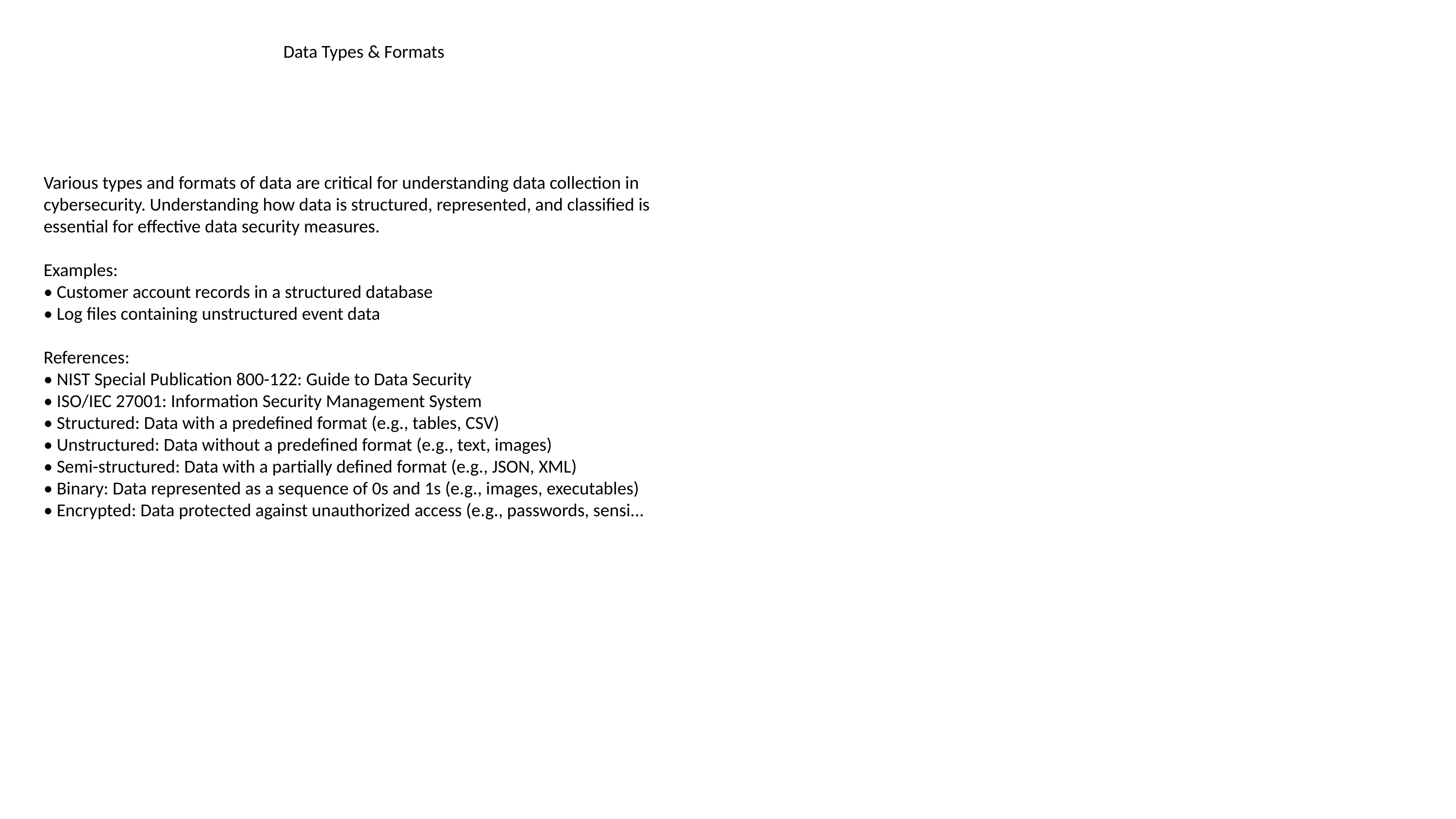

#
Data Types & Formats

Various types and formats of data are critical for understanding data collection in cybersecurity. Understanding how data is structured, represented, and classified is essential for effective data security measures.
Examples:
• Customer account records in a structured database
• Log files containing unstructured event data
References:
• NIST Special Publication 800-122: Guide to Data Security
• ISO/IEC 27001: Information Security Management System
• Structured: Data with a predefined format (e.g., tables, CSV)
• Unstructured: Data without a predefined format (e.g., text, images)
• Semi-structured: Data with a partially defined format (e.g., JSON, XML)
• Binary: Data represented as a sequence of 0s and 1s (e.g., images, executables)
• Encrypted: Data protected against unauthorized access (e.g., passwords, sensi...